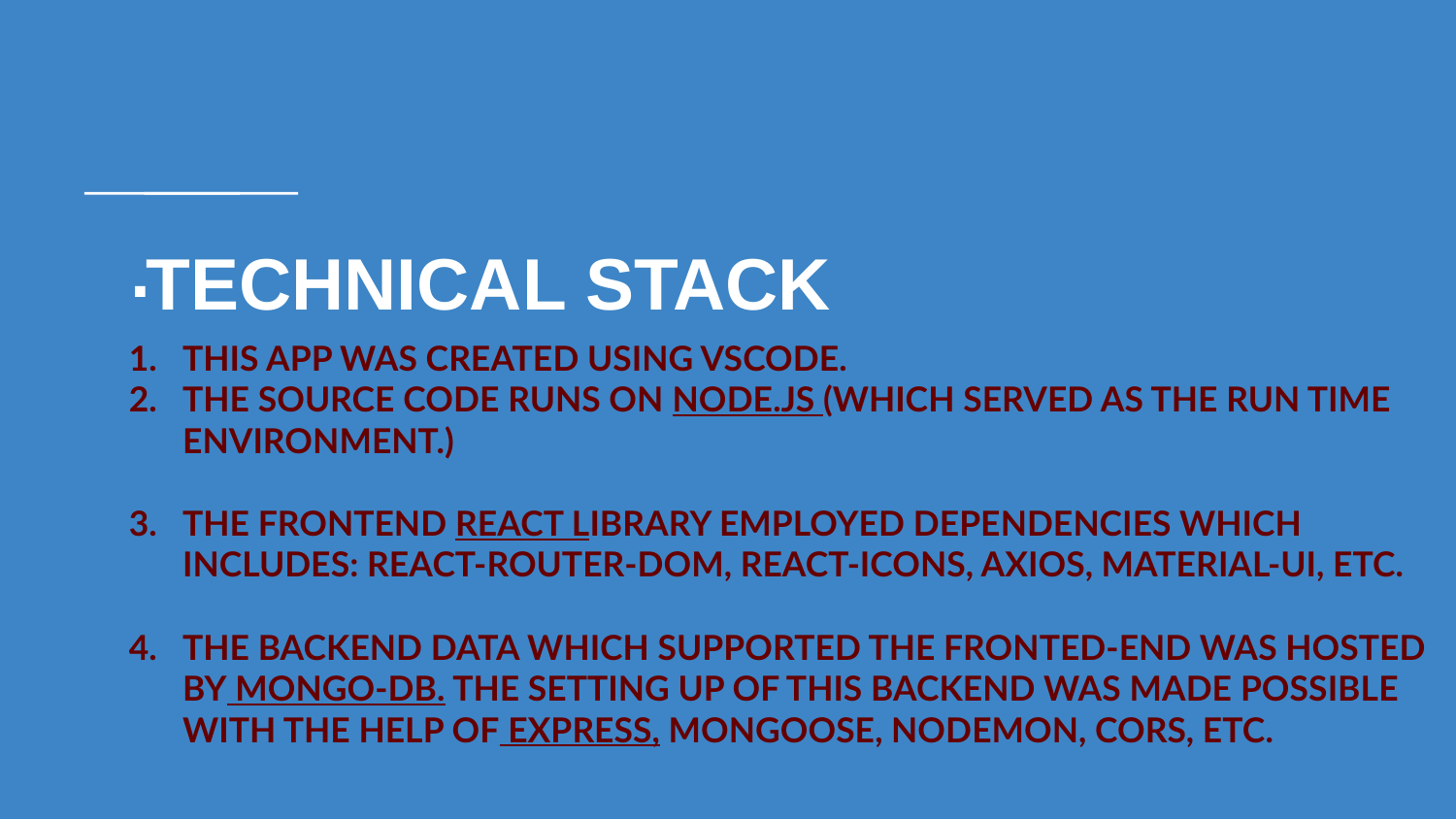

# .
TECHNICAL STACK
THIS APP WAS CREATED USING VSCODE.
THE SOURCE CODE RUNS ON NODE.JS (WHICH SERVED AS THE RUN TIME ENVIRONMENT.)

THE FRONTEND REACT LIBRARY EMPLOYED DEPENDENCIES WHICH INCLUDES: REACT-ROUTER-DOM, REACT-ICONS, AXIOS, MATERIAL-UI, ETC.

THE BACKEND DATA WHICH SUPPORTED THE FRONTED-END WAS HOSTED BY MONGO-DB. THE SETTING UP OF THIS BACKEND WAS MADE POSSIBLE WITH THE HELP OF EXPRESS, MONGOOSE, NODEMON, CORS, ETC.